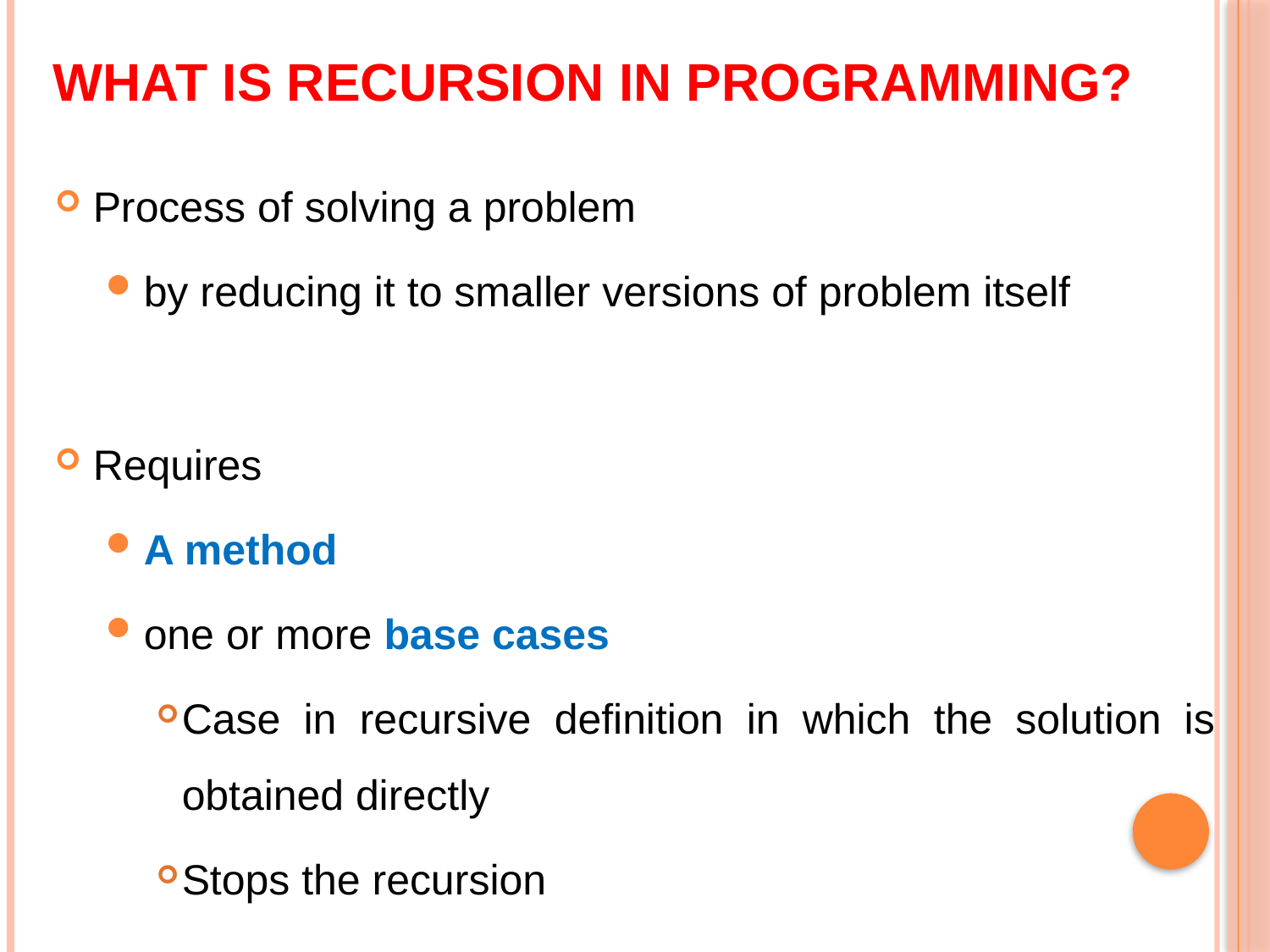

# What is recursion in programming?
Process of solving a problem
by reducing it to smaller versions of problem itself

Requires
A method
one or more base cases
Case in recursive definition in which the solution is obtained directly
Stops the recursion